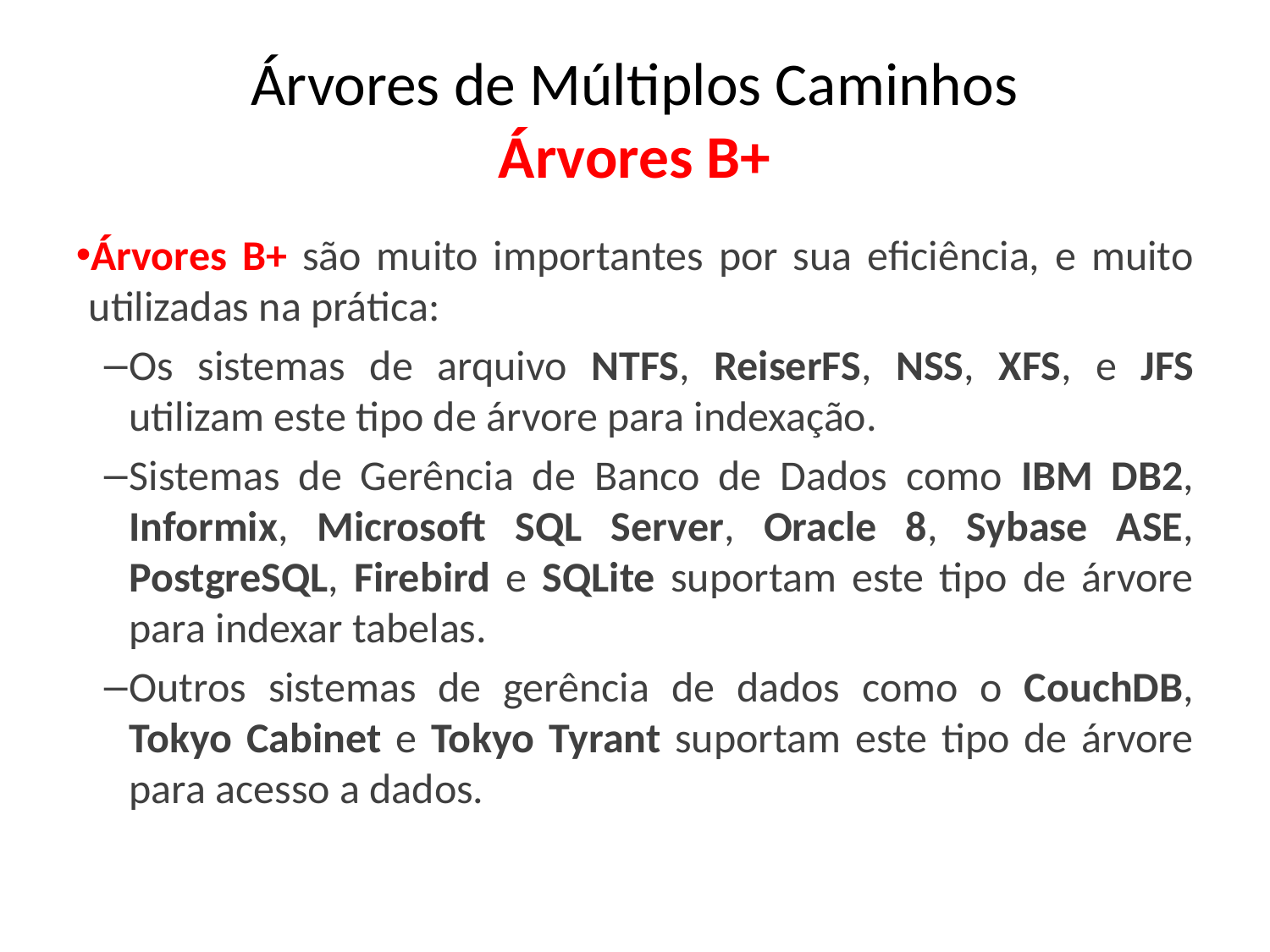

Árvores de Múltiplos Caminhos
Árvores B+
Árvores B+ são muito importantes por sua eficiência, e muito utilizadas na prática:
Os sistemas de arquivo NTFS, ReiserFS, NSS, XFS, e JFS utilizam este tipo de árvore para indexação.
Sistemas de Gerência de Banco de Dados como IBM DB2, Informix, Microsoft SQL Server, Oracle 8, Sybase ASE, PostgreSQL, Firebird e SQLite suportam este tipo de árvore para indexar tabelas.
Outros sistemas de gerência de dados como o CouchDB, Tokyo Cabinet e Tokyo Tyrant suportam este tipo de árvore para acesso a dados.